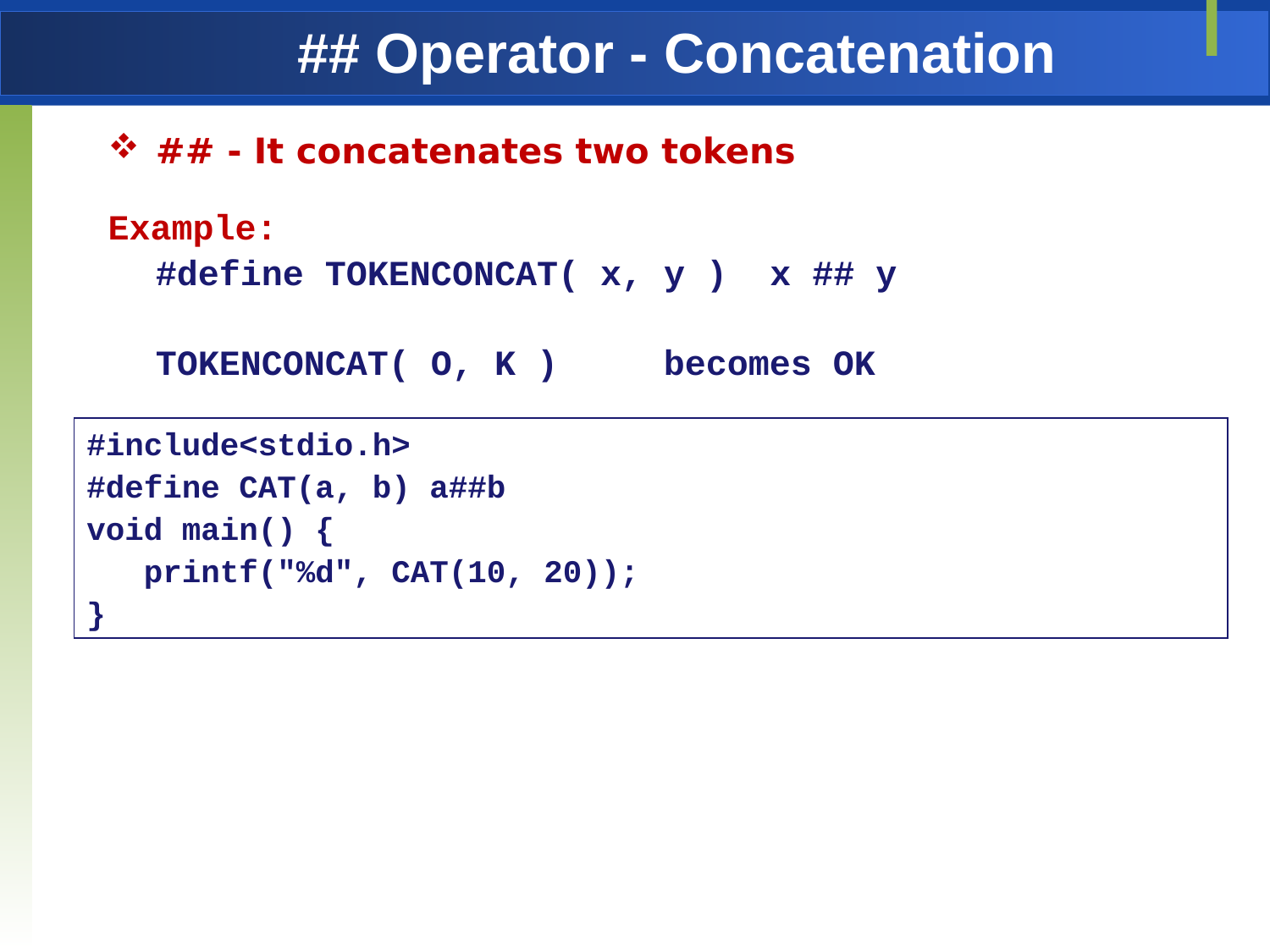

# ## Operator - Concatenation
## - It concatenates two tokens

Example:
	#define TOKENCONCAT( x, y )  x ## y

	TOKENCONCAT( O, K ) 	becomes OK

#include<stdio.h>
#define CAT(a, b) a##b
void main() {
   printf("%d", CAT(10, 20));
}